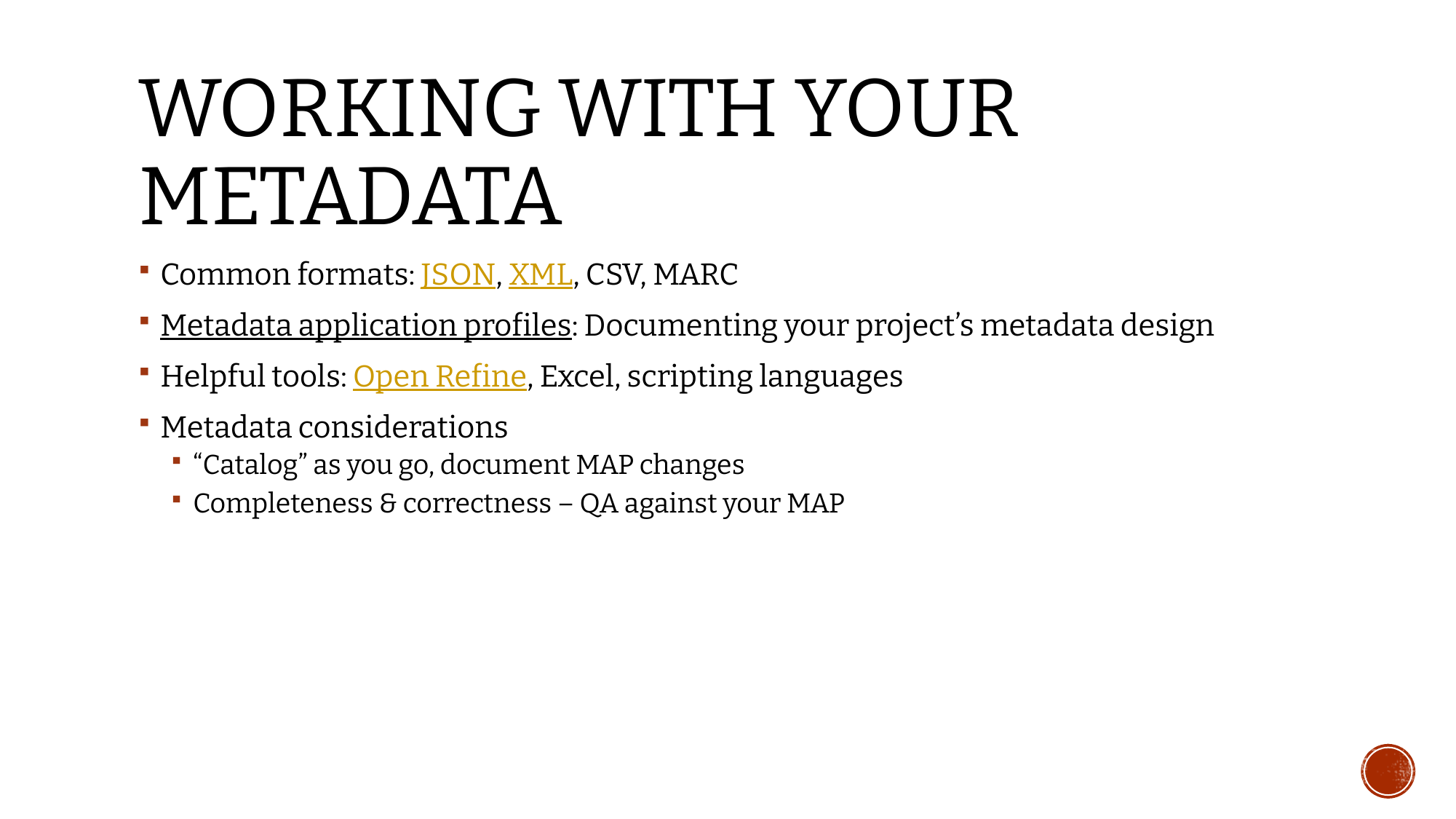

# Working with Your Metadata
Common formats: JSON, XML, CSV, MARC
Metadata application profiles: Documenting your project’s metadata design
Helpful tools: Open Refine, Excel, scripting languages
Metadata considerations
“Catalog” as you go, document MAP changes
Completeness & correctness – QA against your MAP